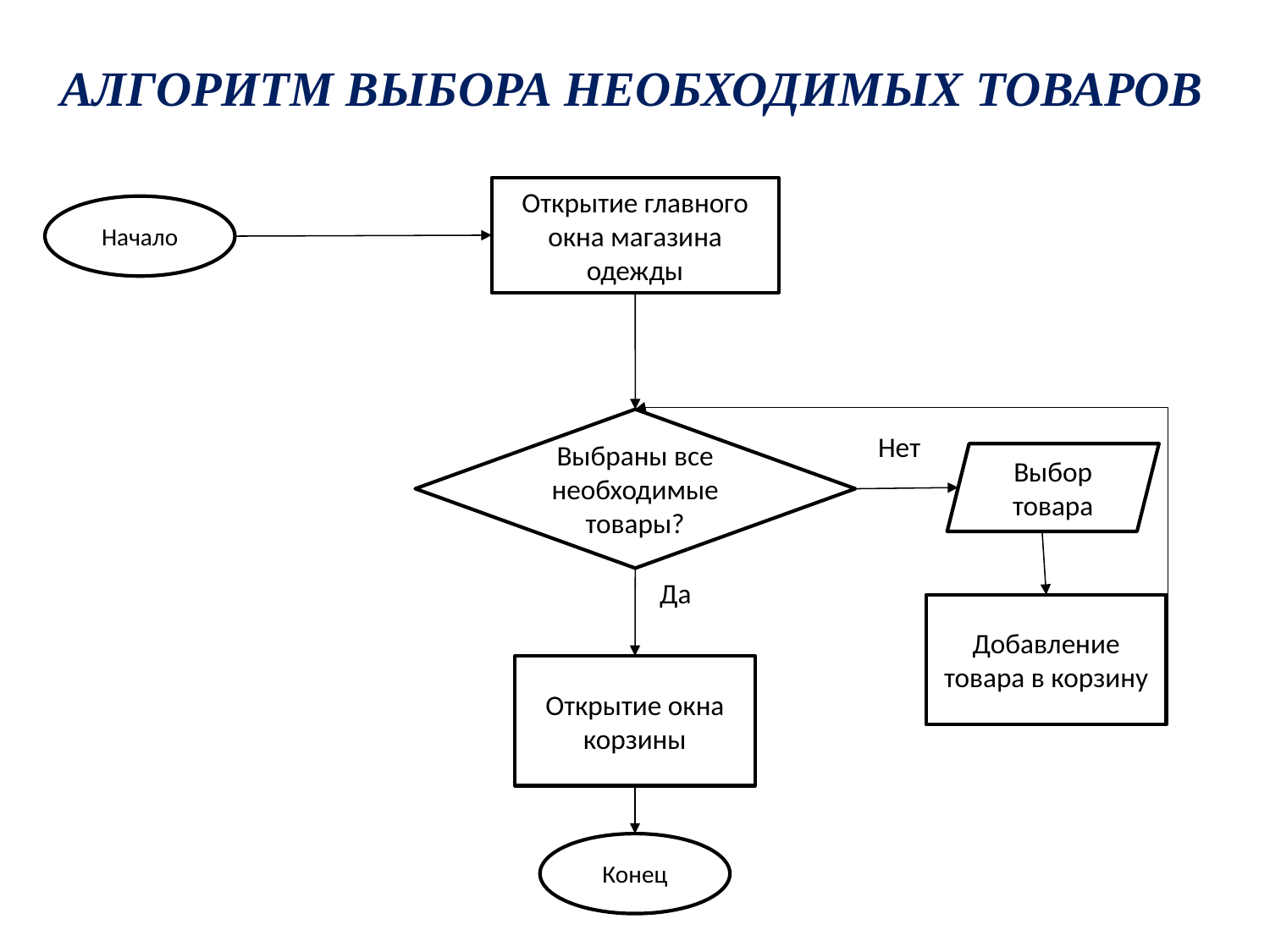

# АЛГОРИТМ ВЫБОРА НЕОБХОДИМЫХ ТОВАРОВ
Открытие главного окна магазина одежды
Начало
Выбраны все необходимые товары?
Нет
Выбор товара
Да
Добавление товара в корзину
Открытие окна корзины
Конец